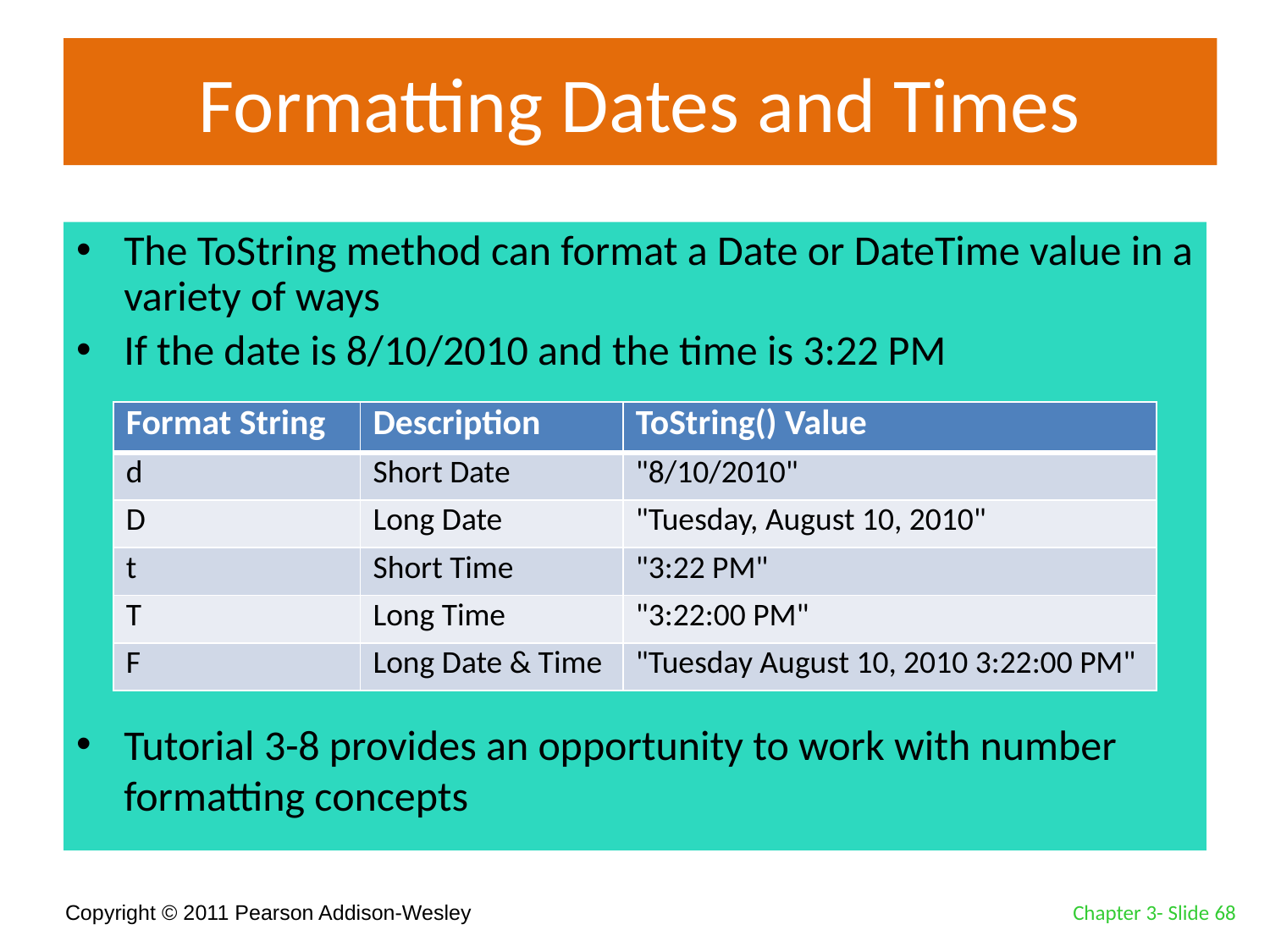

# Formatting Dates and Times
The ToString method can format a Date or DateTime value in a variety of ways
If the date is 8/10/2010 and the time is 3:22 PM

Tutorial 3-8 provides an opportunity to work with number formatting concepts

| Format String | Description | ToString() Value |
| --- | --- | --- |
| d | Short Date | "8/10/2010" |
| D | Long Date | "Tuesday, August 10, 2010" |
| t | Short Time | "3:22 PM" |
| T | Long Time | "3:22:00 PM" |
| F | Long Date & Time | "Tuesday August 10, 2010 3:22:00 PM" |
Chapter 3- Slide 68